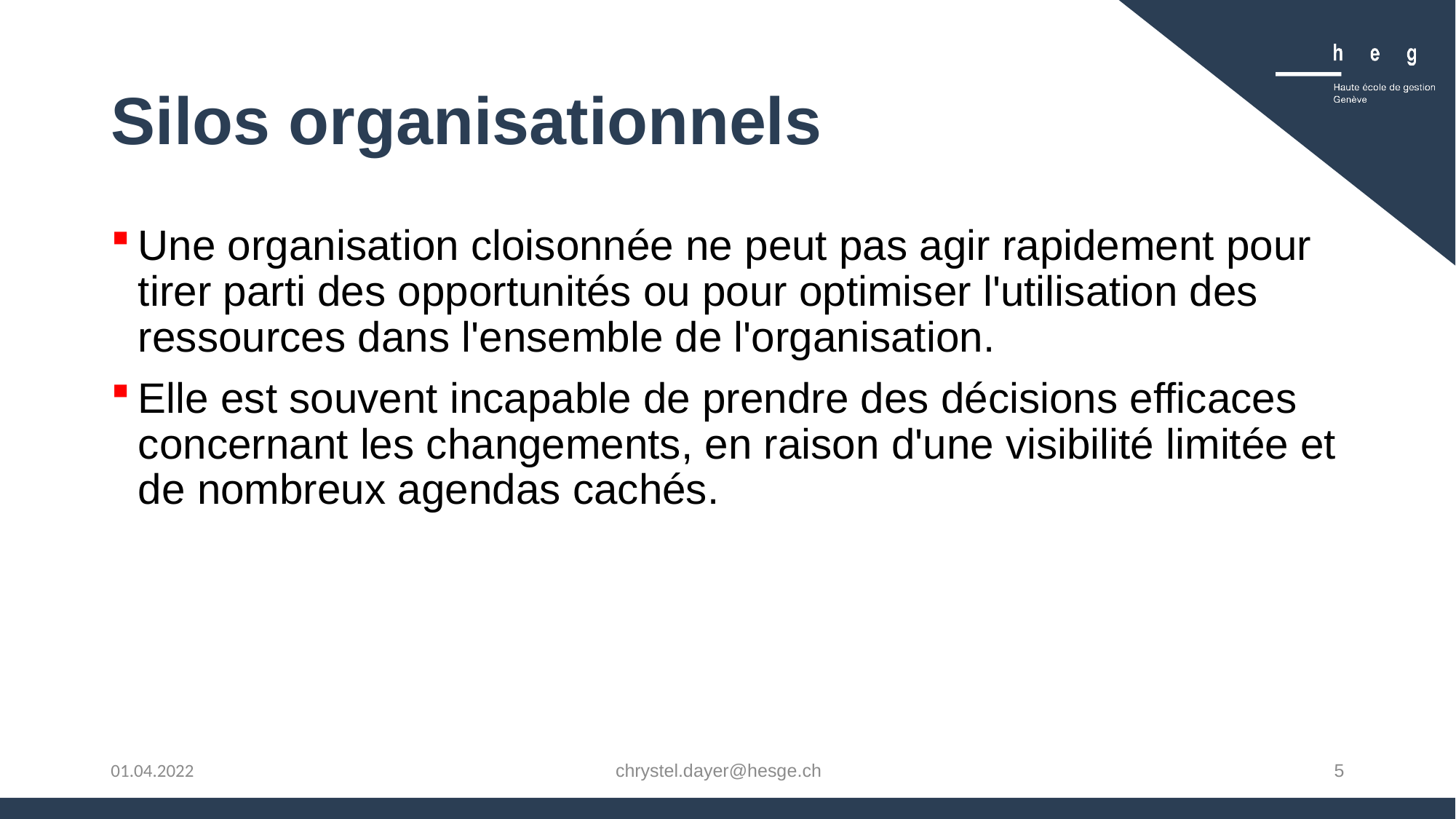

# Silos organisationnels
Une organisation cloisonnée ne peut pas agir rapidement pour tirer parti des opportunités ou pour optimiser l'utilisation des ressources dans l'ensemble de l'organisation.
Elle est souvent incapable de prendre des décisions efficaces concernant les changements, en raison d'une visibilité limitée et de nombreux agendas cachés.
chrystel.dayer@hesge.ch
5